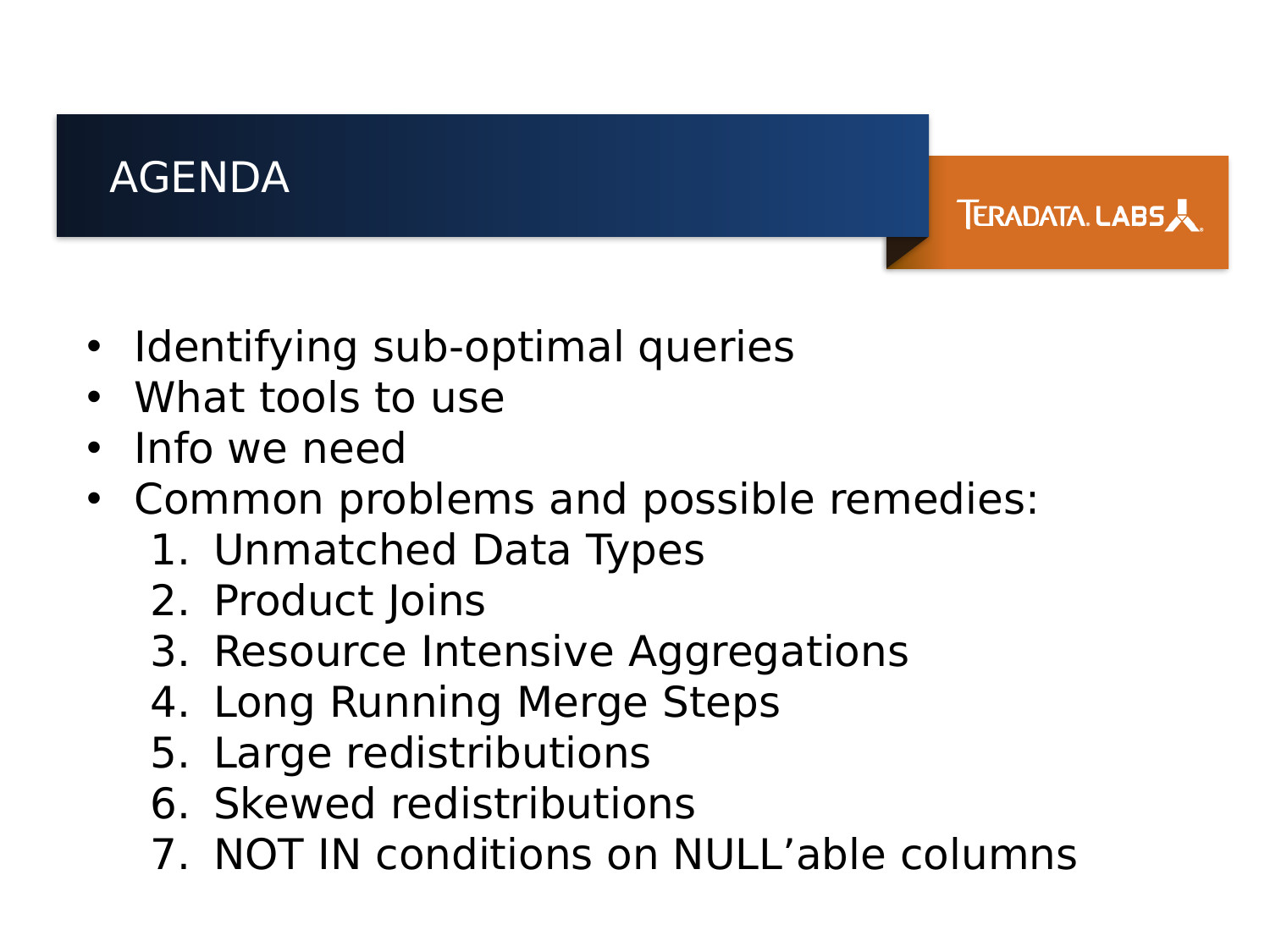

# Agenda

Identifying sub-optimal queries
What tools to use
Info we need
Common problems and possible remedies:
Unmatched Data Types
Product Joins
Resource Intensive Aggregations
Long Running Merge Steps
Large redistributions
Skewed redistributions
NOT IN conditions on NULL’able columns